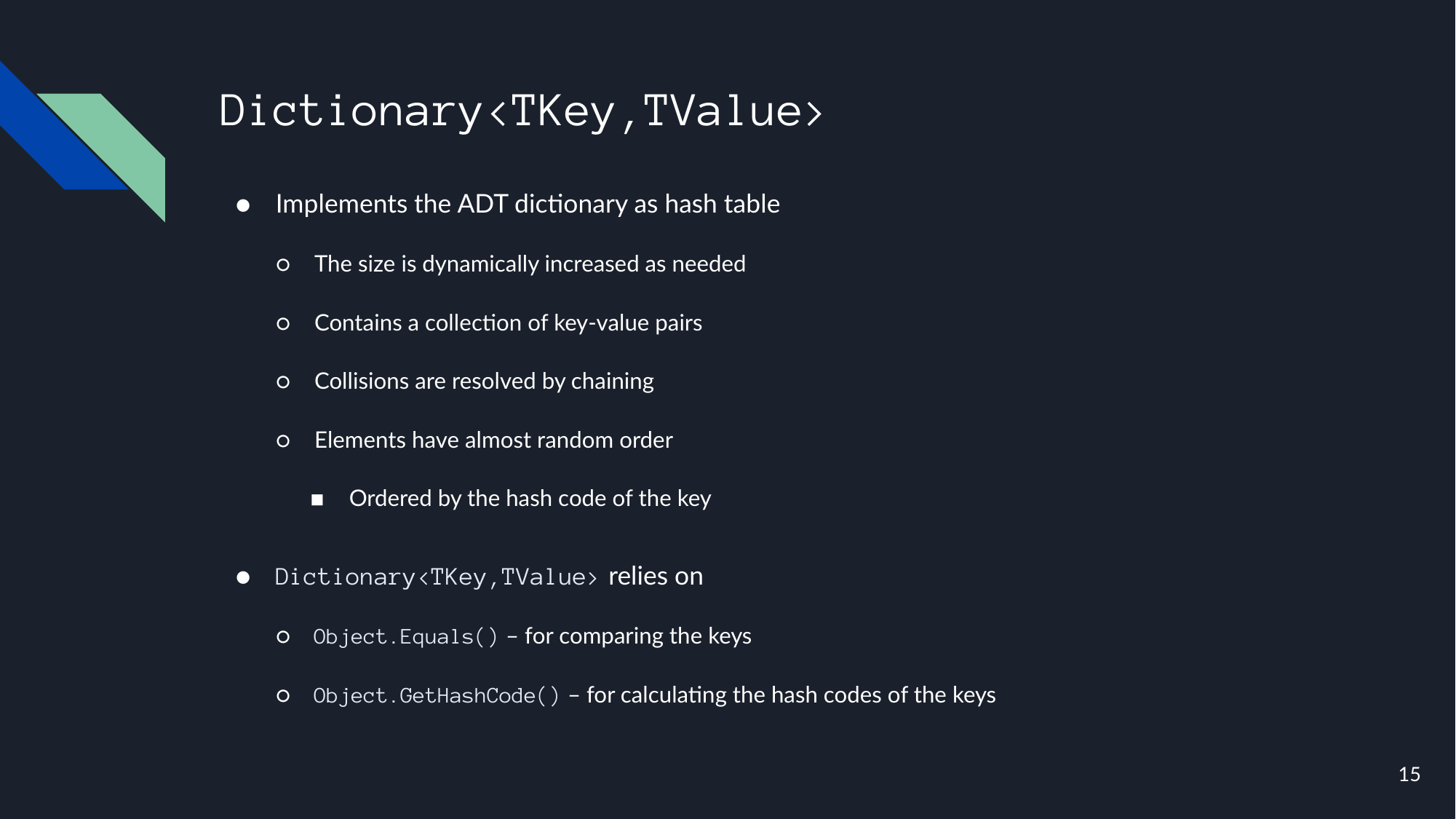

# Dictionary<TKey,TValue>
Implements the ADT dictionary as hash table
The size is dynamically increased as needed
Contains a collection of key-value pairs
Collisions are resolved by chaining
Elements have almost random order
Ordered by the hash code of the key

Dictionary<TKey,TValue> relies on
Object.Equals() – for comparing the keys
Object.GetHashCode() – for calculating the hash codes of the keys
15